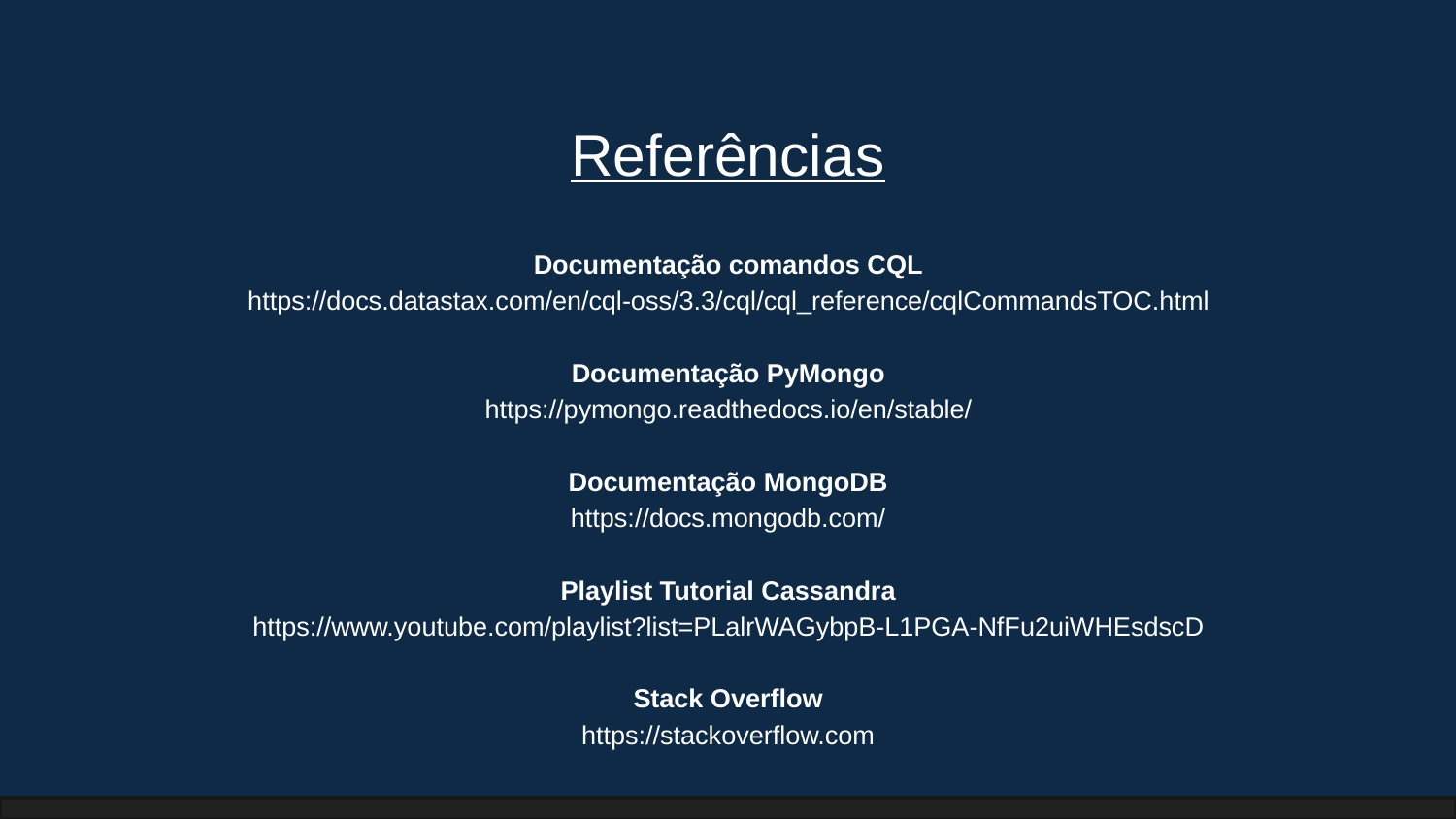

Referências
Documentação comandos CQL
https://docs.datastax.com/en/cql-oss/3.3/cql/cql_reference/cqlCommandsTOC.html

Documentação PyMongo
https://pymongo.readthedocs.io/en/stable/

Documentação MongoDB
https://docs.mongodb.com/

Playlist Tutorial Cassandra
https://www.youtube.com/playlist?list=PLalrWAGybpB-L1PGA-NfFu2uiWHEsdscD

Stack Overflow
https://stackoverflow.com